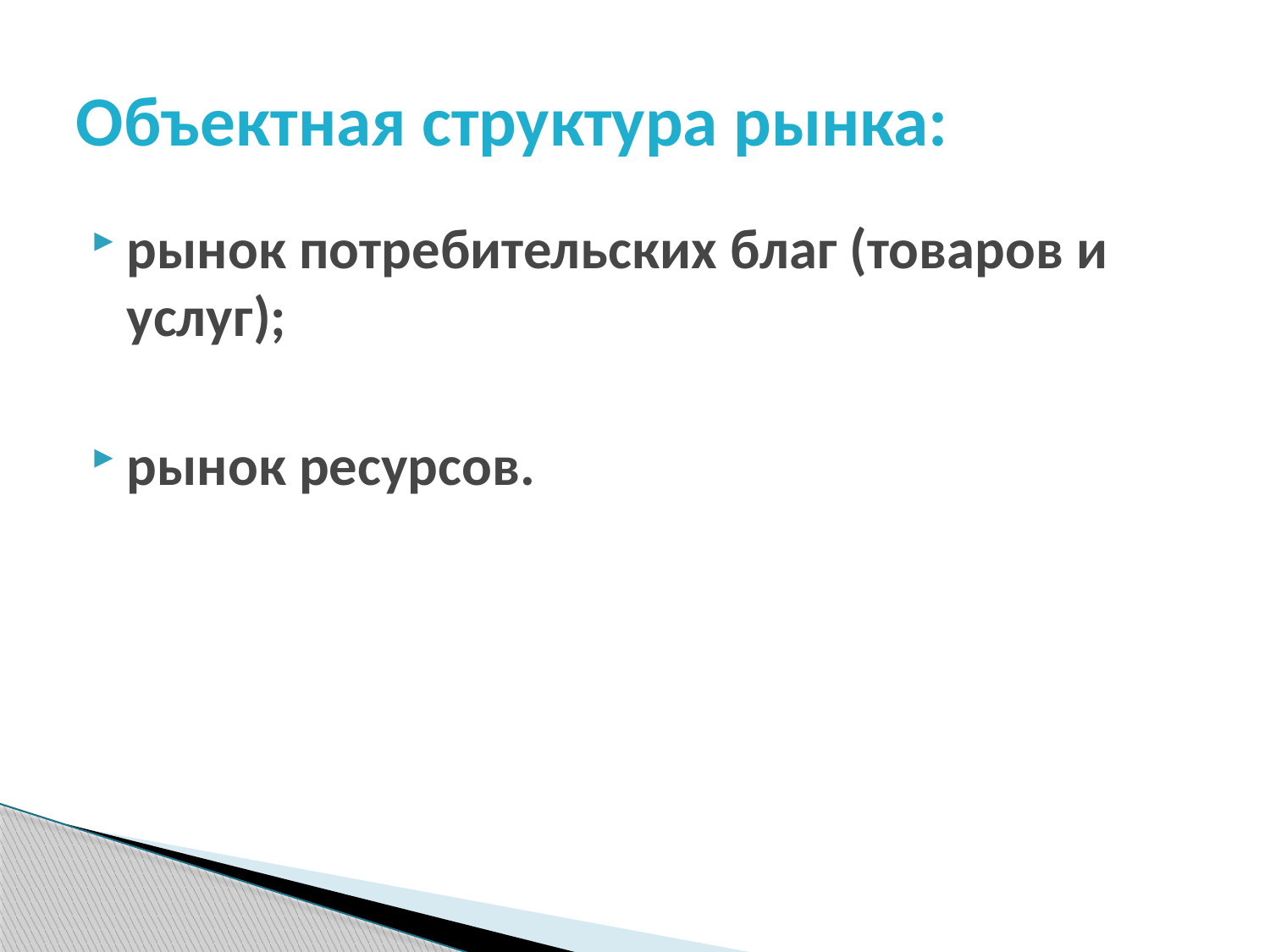

# Объектная структура рынка:
рынок потребительских благ (товаров и услуг);

рынок ресурсов.